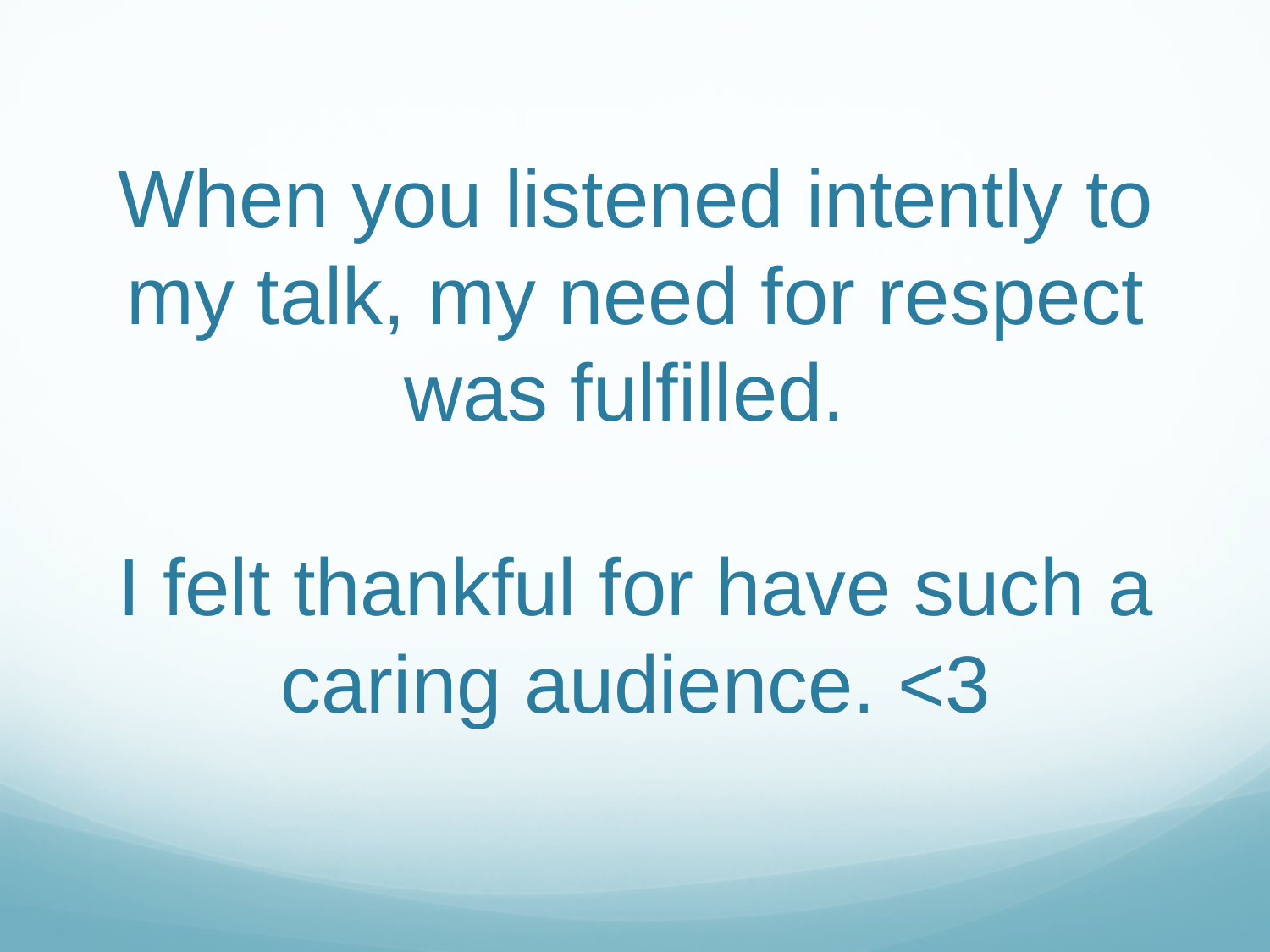

# When you listened intently to my talk, my need for respect was fulfilled. I felt thankful for have such a caring audience. <3